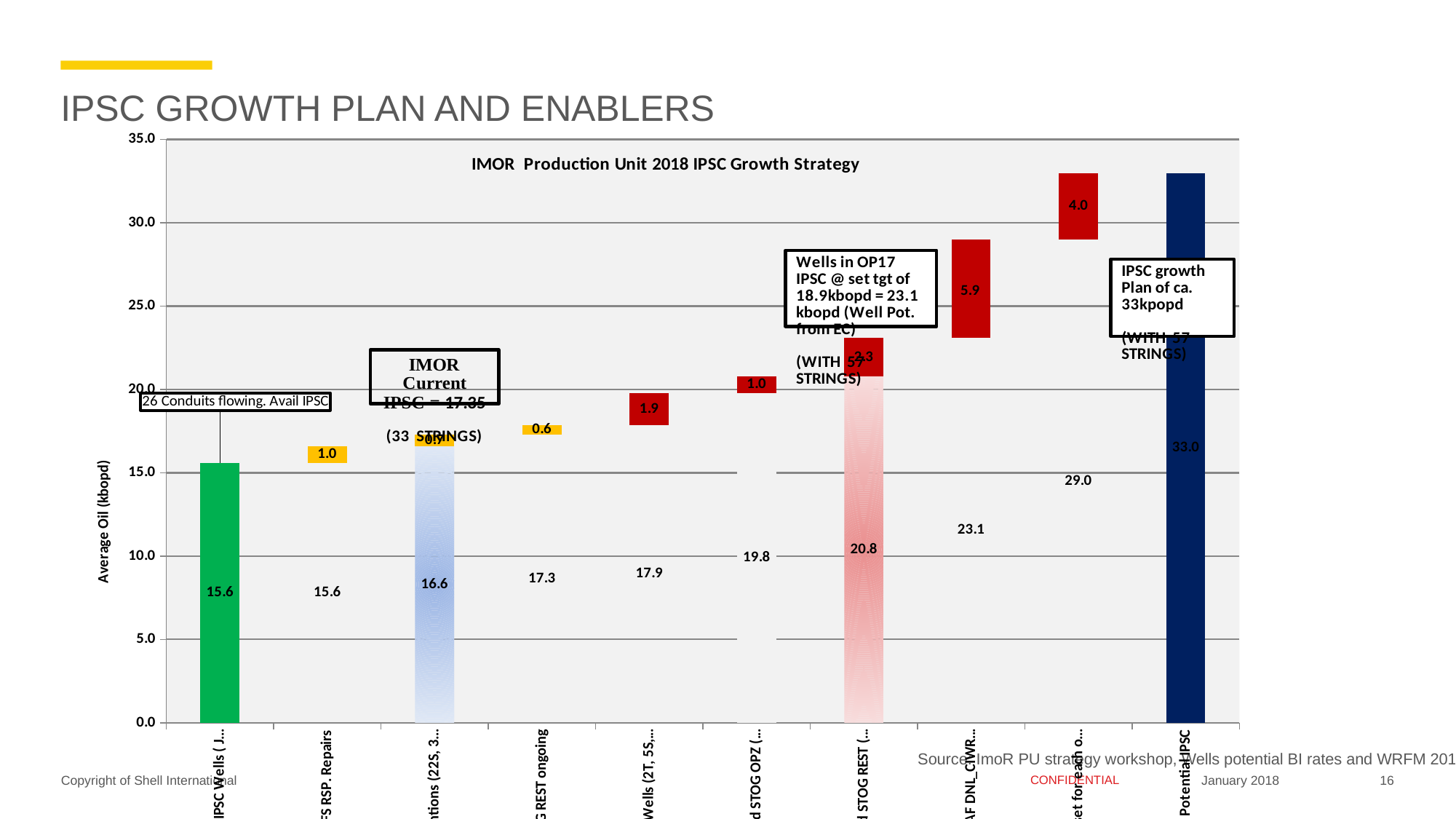

# IPSC GROWTH PLAN AND ENABLERS

### Chart: IMOR  Production Unit 2018 IPSC Growth Strategy

| Category |  |  |  |
|---|---|---|---|
| IMOR Avail. IPSC Wells ( Jan 11, 2018) | 15.6 | 0.0 | 0.0 |
| Isimiri FS RSP. Repairs | 15.6 | 1.01 | 0.0 |
| CWI interventions (22S, 32S, Nkal 13L/S) | 16.61 | 0.67 | 0.0 |
| 36L/S STOG REST ongoing | 17.28 | 0.6 | 0.0 |
| OP 17 STOG Wells (2T, 5S, 13L/S, 18L, 30L, 44S, 57L) | 17.880000000000003 | 1.9 | 0.0 |
| OP 17 Planned STOG OPZ (Isim 1S, Nkal 4L/S) | 19.78 | 1.0 | 0.0 |
| OP 17 Planned STOG REST (ImoR36L/S, 60T, 66T, 33L, 44L, 48L/S, 51L, 56L/S) ) | 20.78 | 2.3 | 0.0 |
| Additonal non AF DNL_CIWR Wells (ImoR 29L/S, 39T, 4T, Nkal 2L/s, Nkal 5L/S, Nkal 9L/S, Nkal 11L/S, 11V, Nkal 14L/S) | 23.080000000000005 | 5.9 | 0.0 |
| 1kbopd Tgt set for each of the 4 Quarterly PSOs | 28.980000000000004 | 4.0 | 0.0 |
| Imo R PU Potential IPSC | 32.980000000000004 | 0.0 | 0.0 |
Source: ImoR PU strategy workshop, Wells potential BI rates and WRFM 2018

16
January 2018